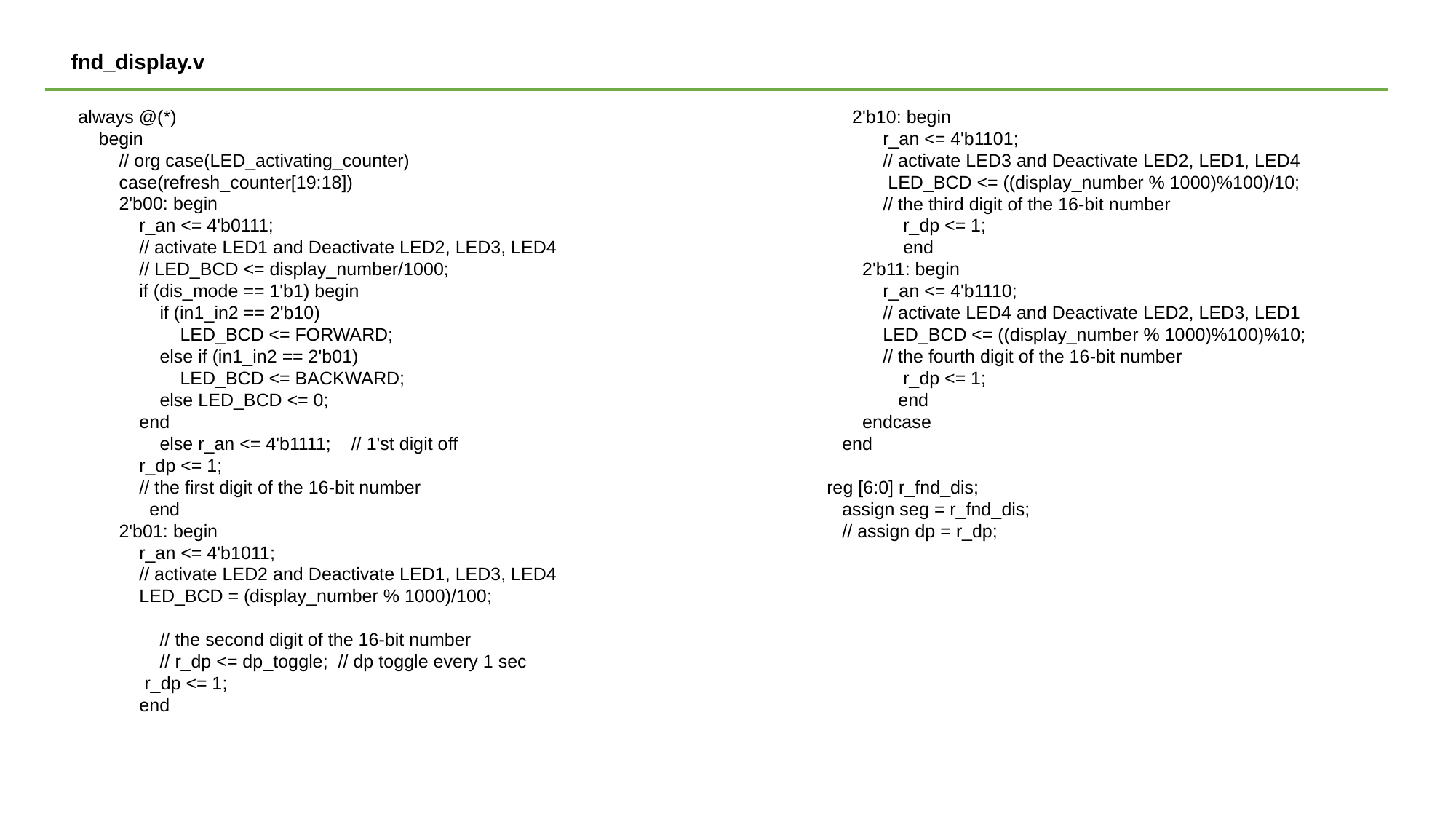

fnd_display.v
always @(*)
    begin
        // org case(LED_activating_counter)
        case(refresh_counter[19:18])
        2'b00: begin
            r_an <= 4'b0111;
            // activate LED1 and Deactivate LED2, LED3, LED4
            // LED_BCD <= display_number/1000;
            if (dis_mode == 1'b1) begin
                if (in1_in2 == 2'b10)
                    LED_BCD <= FORWARD;
                else if (in1_in2 == 2'b01)
                    LED_BCD <= BACKWARD;
                else LED_BCD <= 0;
            end
                else r_an <= 4'b1111;    // 1'st digit off
            r_dp <= 1;
            // the first digit of the 16-bit number
              end
        2'b01: begin
            r_an <= 4'b1011;
            // activate LED2 and Deactivate LED1, LED3, LED4
            LED_BCD = (display_number % 1000)/100;

                // the second digit of the 16-bit number
                // r_dp <= dp_toggle;  // dp toggle every 1 sec
             r_dp <= 1;
            end
      2'b10: begin
            r_an <= 4'b1101;
            // activate LED3 and Deactivate LED2, LED1, LED4
             LED_BCD <= ((display_number % 1000)%100)/10;
            // the third digit of the 16-bit number
                r_dp <= 1;
                end
        2'b11: begin
            r_an <= 4'b1110;
            // activate LED4 and Deactivate LED2, LED3, LED1
            LED_BCD <= ((display_number % 1000)%100)%10;
            // the fourth digit of the 16-bit number
                r_dp <= 1;
               end
        endcase
    end

 reg [6:0] r_fnd_dis;
    assign seg = r_fnd_dis;
    // assign dp = r_dp;